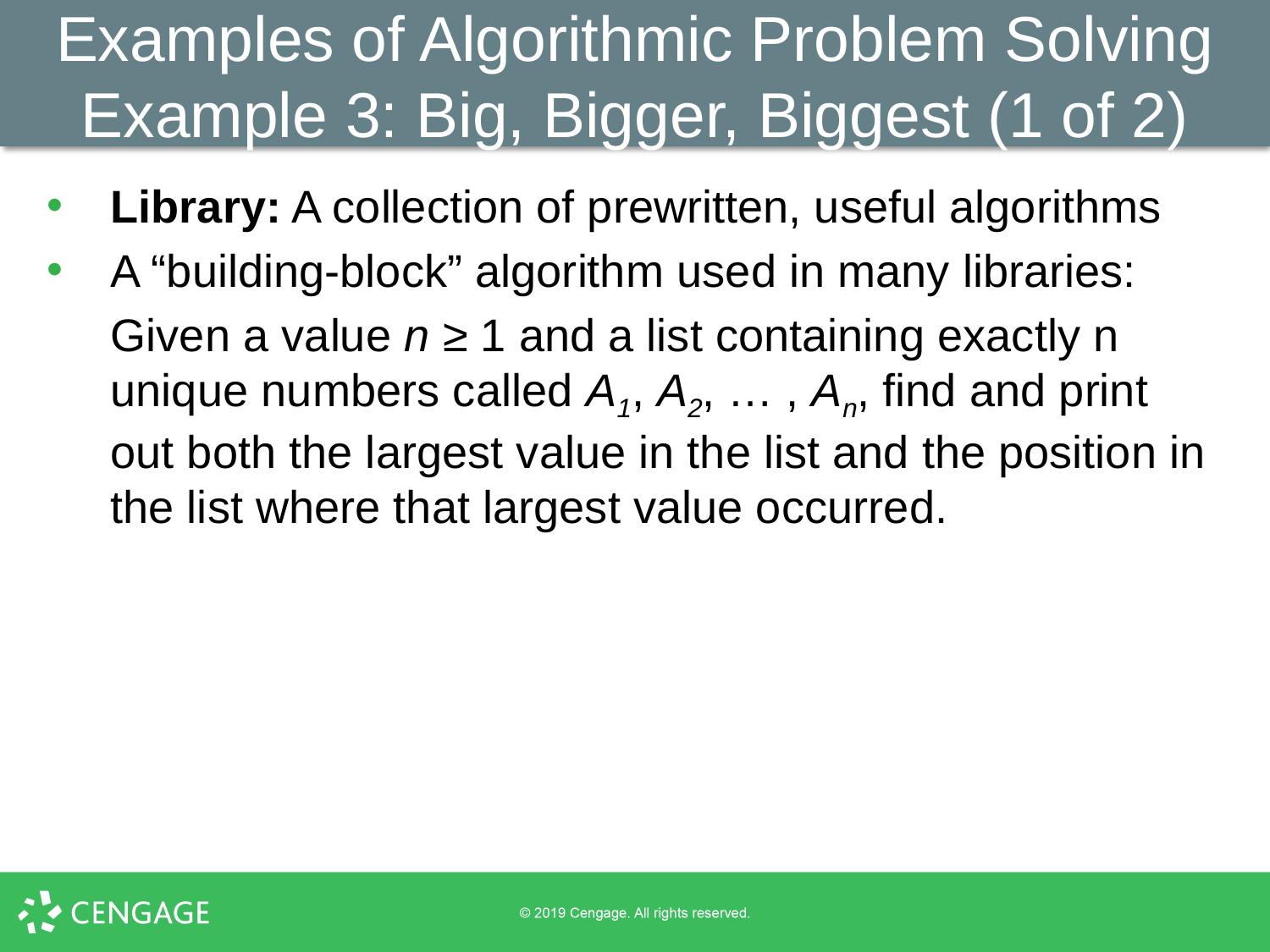

# Examples of Algorithmic Problem Solving Example 3: Big, Bigger, Biggest (1 of 2)
Library: A collection of prewritten, useful algorithms
A “building-block” algorithm used in many libraries:
	Given a value n ≥ 1 and a list containing exactly n unique numbers called A1, A2, … , An, find and print out both the largest value in the list and the position in the list where that largest value occurred.